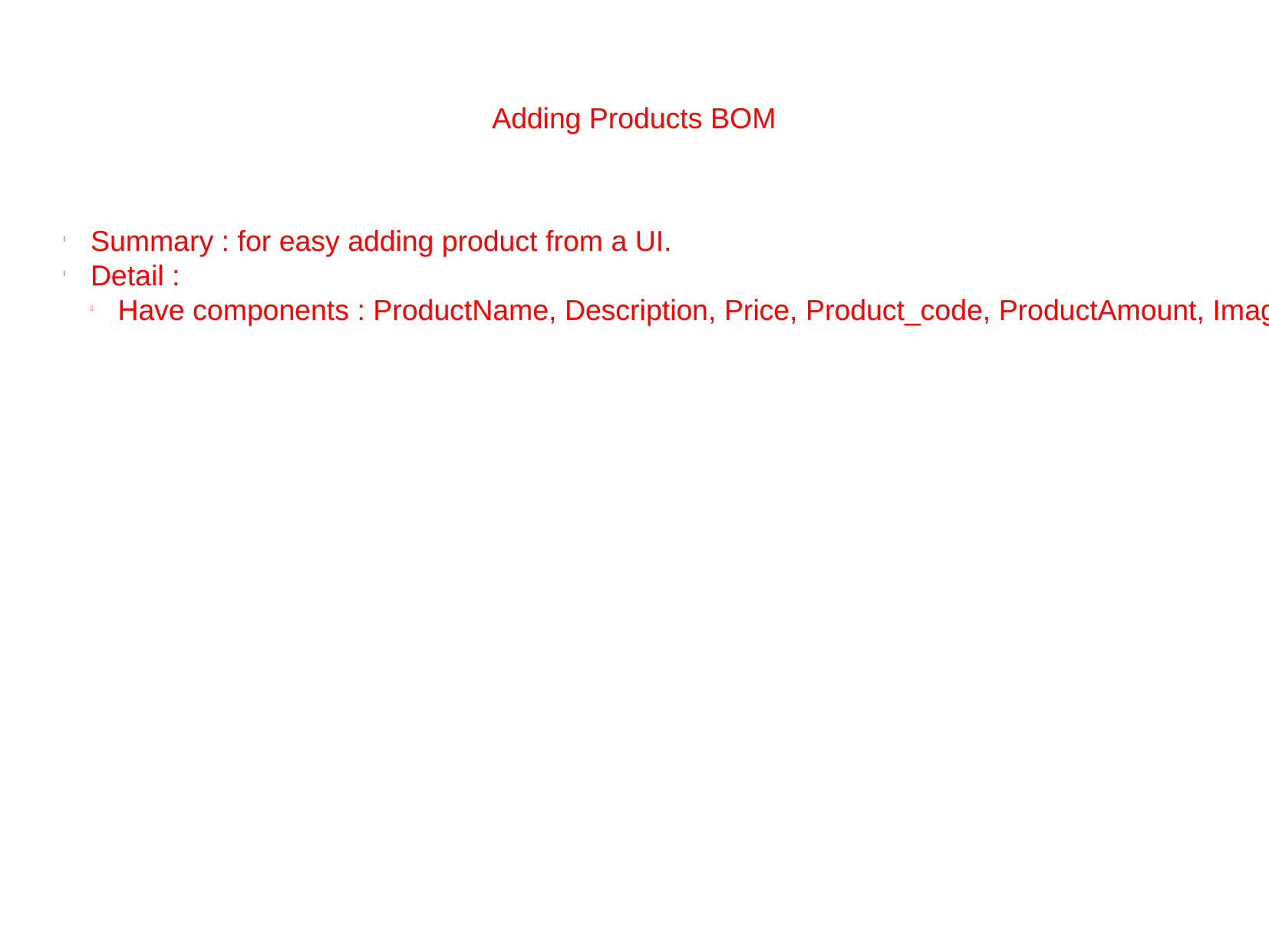

Adding Products BOM
Summary : for easy adding product from a UI.
Detail :
Have components : ProductName, Description, Price, Product_code, ProductAmount, ImageUrl.